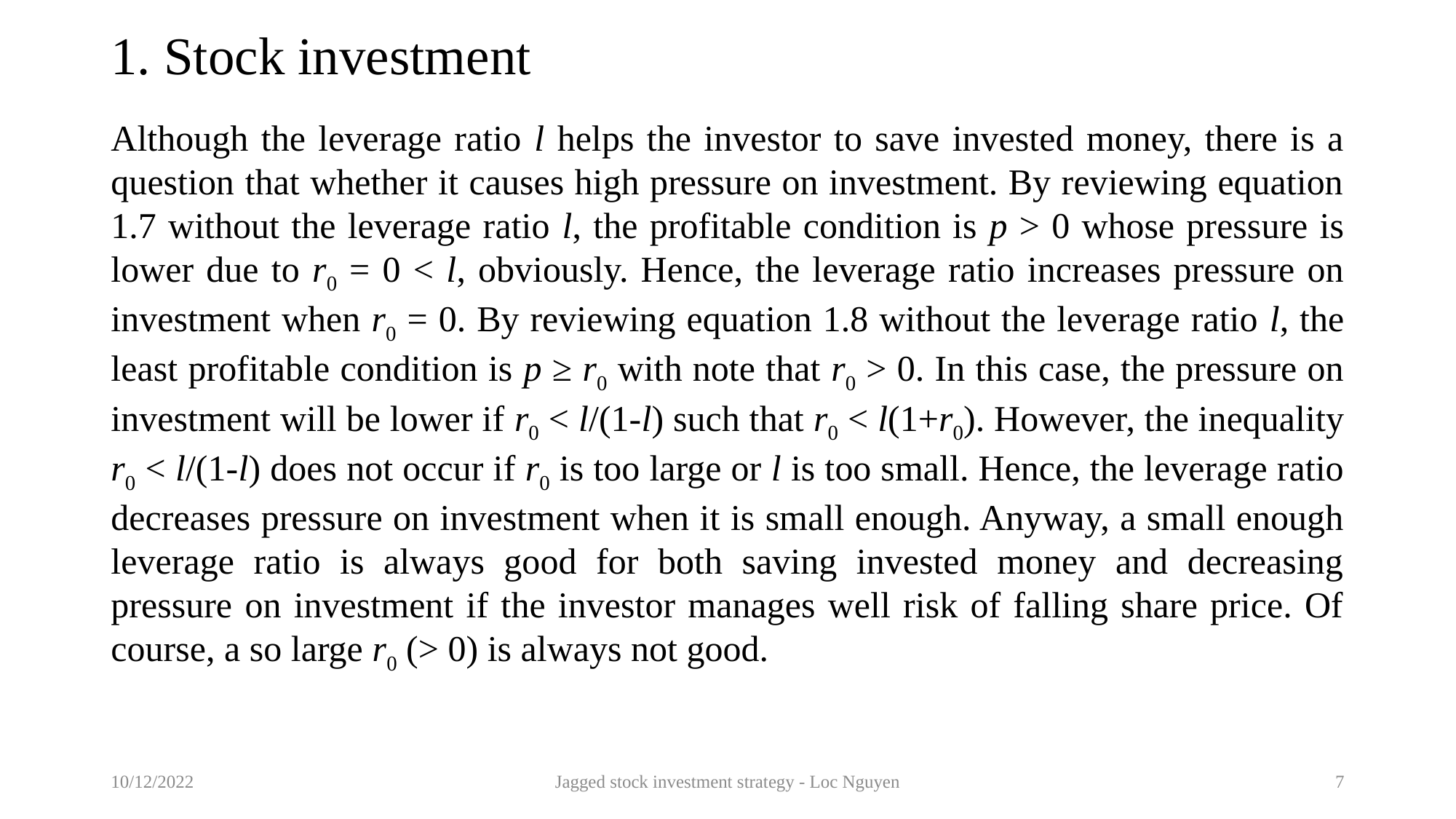

# 1. Stock investment
Although the leverage ratio l helps the investor to save invested money, there is a question that whether it causes high pressure on investment. By reviewing equation 1.7 without the leverage ratio l, the profitable condition is p > 0 whose pressure is lower due to r0 = 0 < l, obviously. Hence, the leverage ratio increases pressure on investment when r0 = 0. By reviewing equation 1.8 without the leverage ratio l, the least profitable condition is p ≥ r0 with note that r0 > 0. In this case, the pressure on investment will be lower if r0 < l/(1-l) such that r0 < l(1+r0). However, the inequality r0 < l/(1-l) does not occur if r0 is too large or l is too small. Hence, the leverage ratio decreases pressure on investment when it is small enough. Anyway, a small enough leverage ratio is always good for both saving invested money and decreasing pressure on investment if the investor manages well risk of falling share price. Of course, a so large r0 (> 0) is always not good.
10/12/2022
Jagged stock investment strategy - Loc Nguyen
7